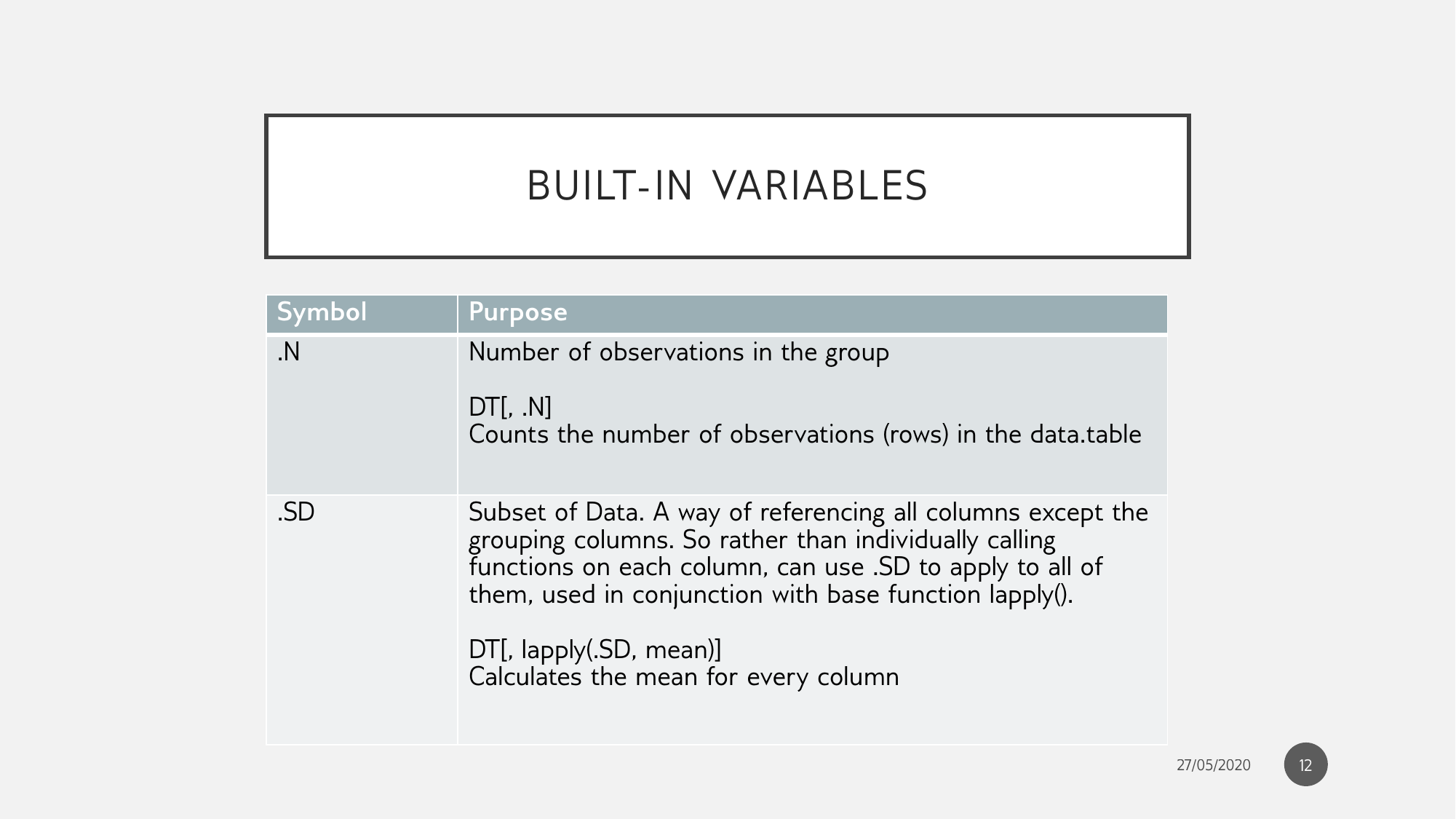

# Built-in variables
| Symbol | Purpose |
| --- | --- |
| .N | Number of observations in the group DT[, .N] Counts the number of observations (rows) in the data.table |
| .SD | Subset of Data. A way of referencing all columns except the grouping columns. So rather than individually calling functions on each column, can use .SD to apply to all of them, used in conjunction with base function lapply(). DT[, lapply(.SD, mean)] Calculates the mean for every column |
12
27/05/2020